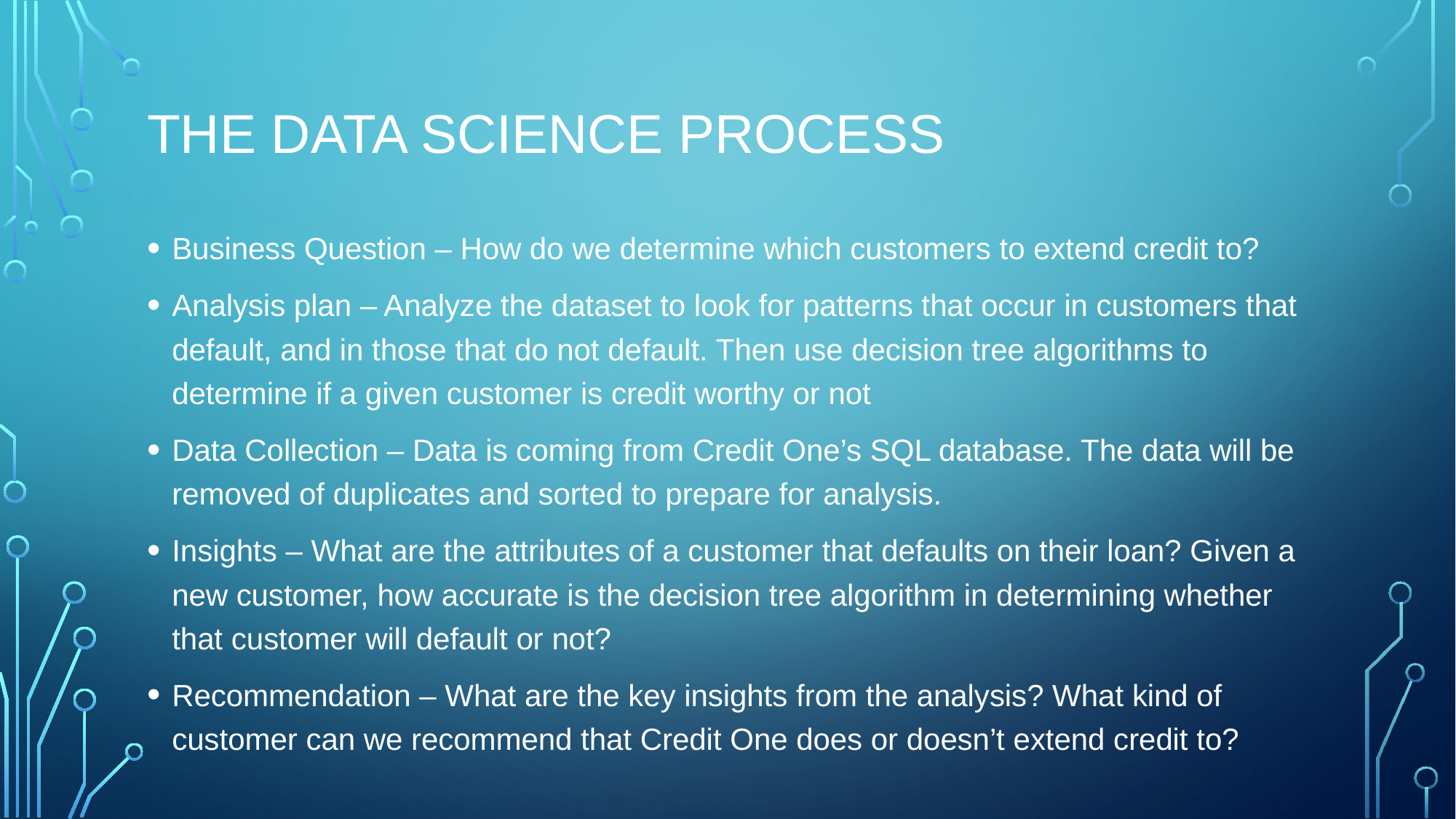

# The data science process
Business Question – How do we determine which customers to extend credit to?
Analysis plan – Analyze the dataset to look for patterns that occur in customers that default, and in those that do not default. Then use decision tree algorithms to determine if a given customer is credit worthy or not
Data Collection – Data is coming from Credit One’s SQL database. The data will be removed of duplicates and sorted to prepare for analysis.
Insights – What are the attributes of a customer that defaults on their loan? Given a new customer, how accurate is the decision tree algorithm in determining whether that customer will default or not?
Recommendation – What are the key insights from the analysis? What kind of customer can we recommend that Credit One does or doesn’t extend credit to?